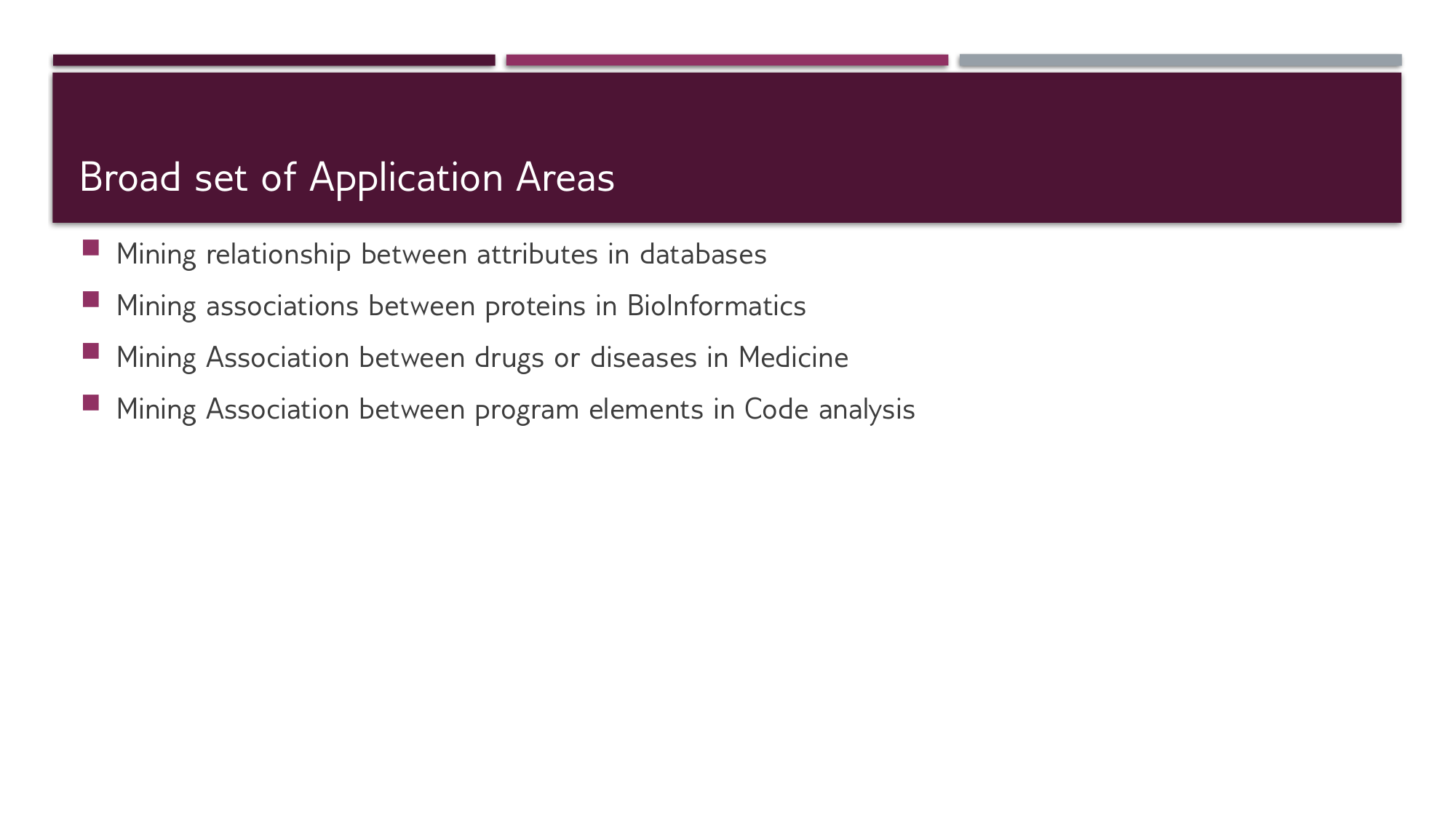

# Broad set of Application Areas
Mining relationship between attributes in databases
Mining associations between proteins in BioInformatics
Mining Association between drugs or diseases in Medicine
Mining Association between program elements in Code analysis